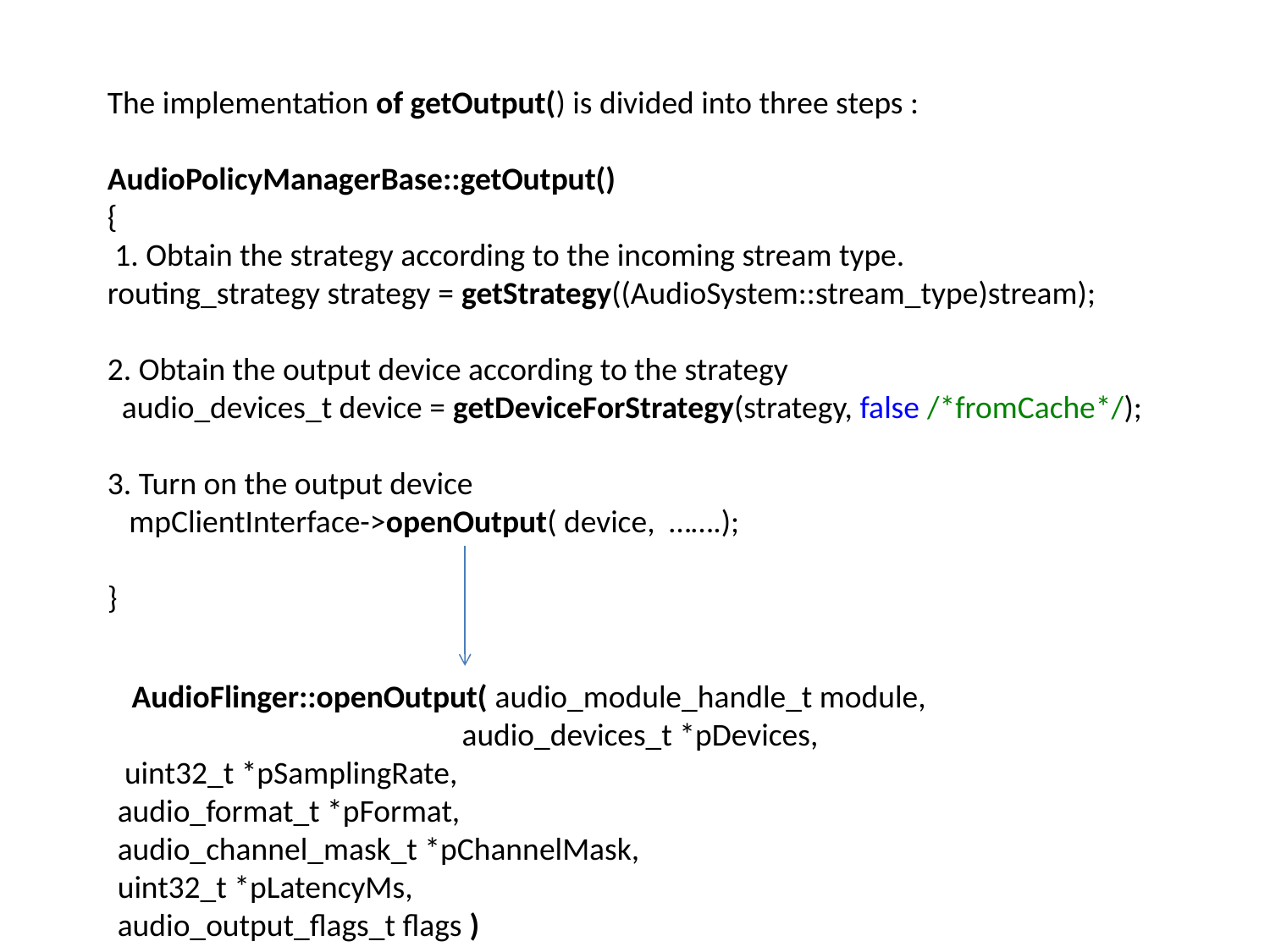

The implementation of getOutput() is divided into three steps :

AudioPolicyManagerBase::getOutput()
{
 1. Obtain the strategy according to the incoming stream type.
routing_strategy strategy = getStrategy((AudioSystem::stream_type)stream);

2. Obtain the output device according to the strategy
  audio_devices_t device = getDeviceForStrategy(strategy, false /*fromCache*/);

3. Turn on the output device
   mpClientInterface->openOutput( device,  …….);

}

  AudioFlinger::openOutput( audio_module_handle_t module,                                                                         audio_devices_t *pDevices,
 uint32_t *pSamplingRate,
audio_format_t *pFormat,
audio_channel_mask_t *pChannelMask,
uint32_t *pLatencyMs,
audio_output_flags_t flags )